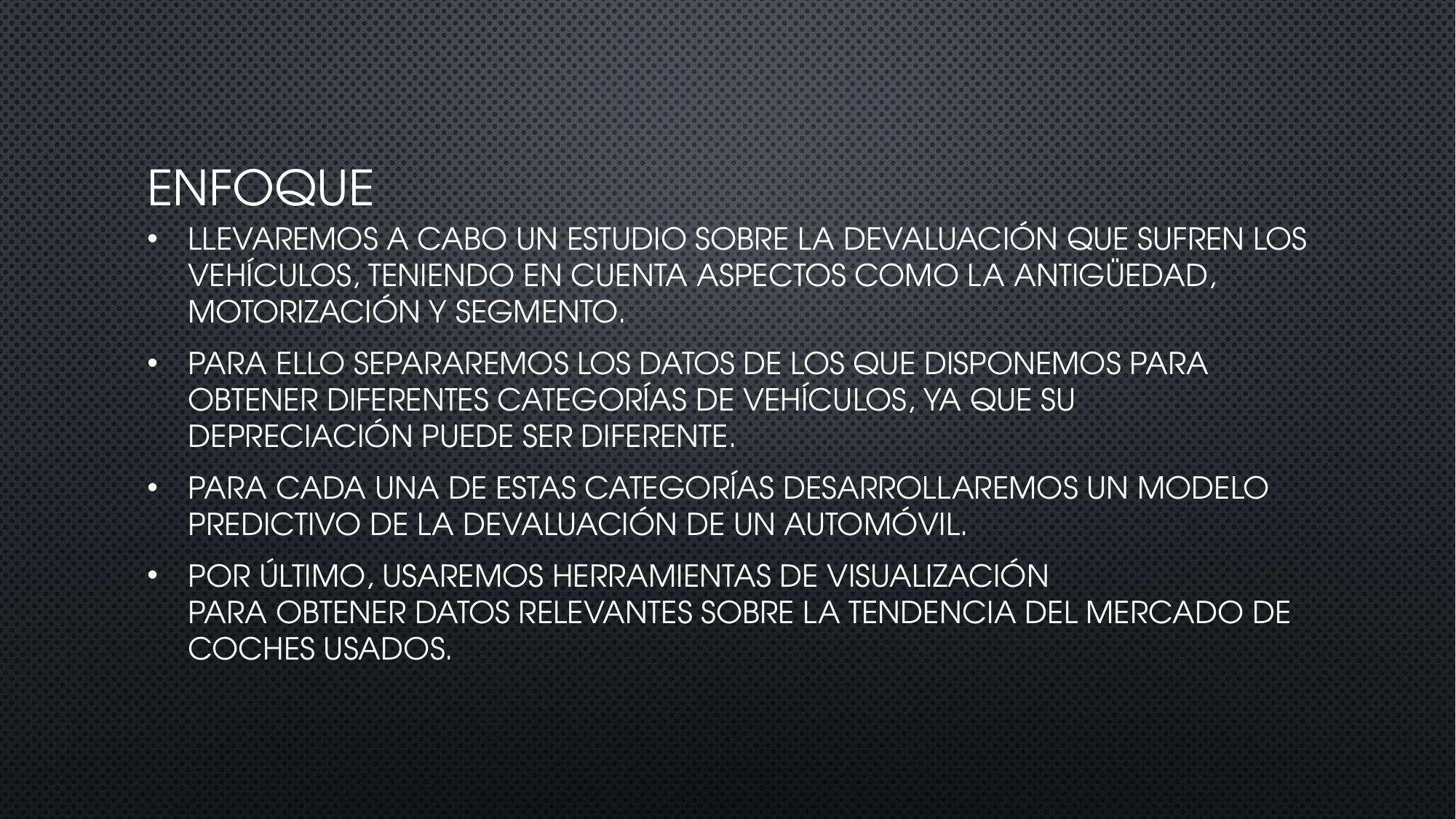

# Enfoque
Llevaremos a cabo un estudio sobre la devaluación que sufren los vehículos, teniendo en cuenta aspectos como la antigüedad, motorización y segmento.
Para ello separaremos los datos de los que disponemos para obtener diferentes categorías de vehículos, ya que su depreciación puede ser diferente.
Para cada una de estas categorías desarrollaremos un modelo predictivo de la devaluación de un automóvil.
Por último, usaremos herramientas de visualización para obtener datos relevantes sobre la tendencia del mercado de coches usados.